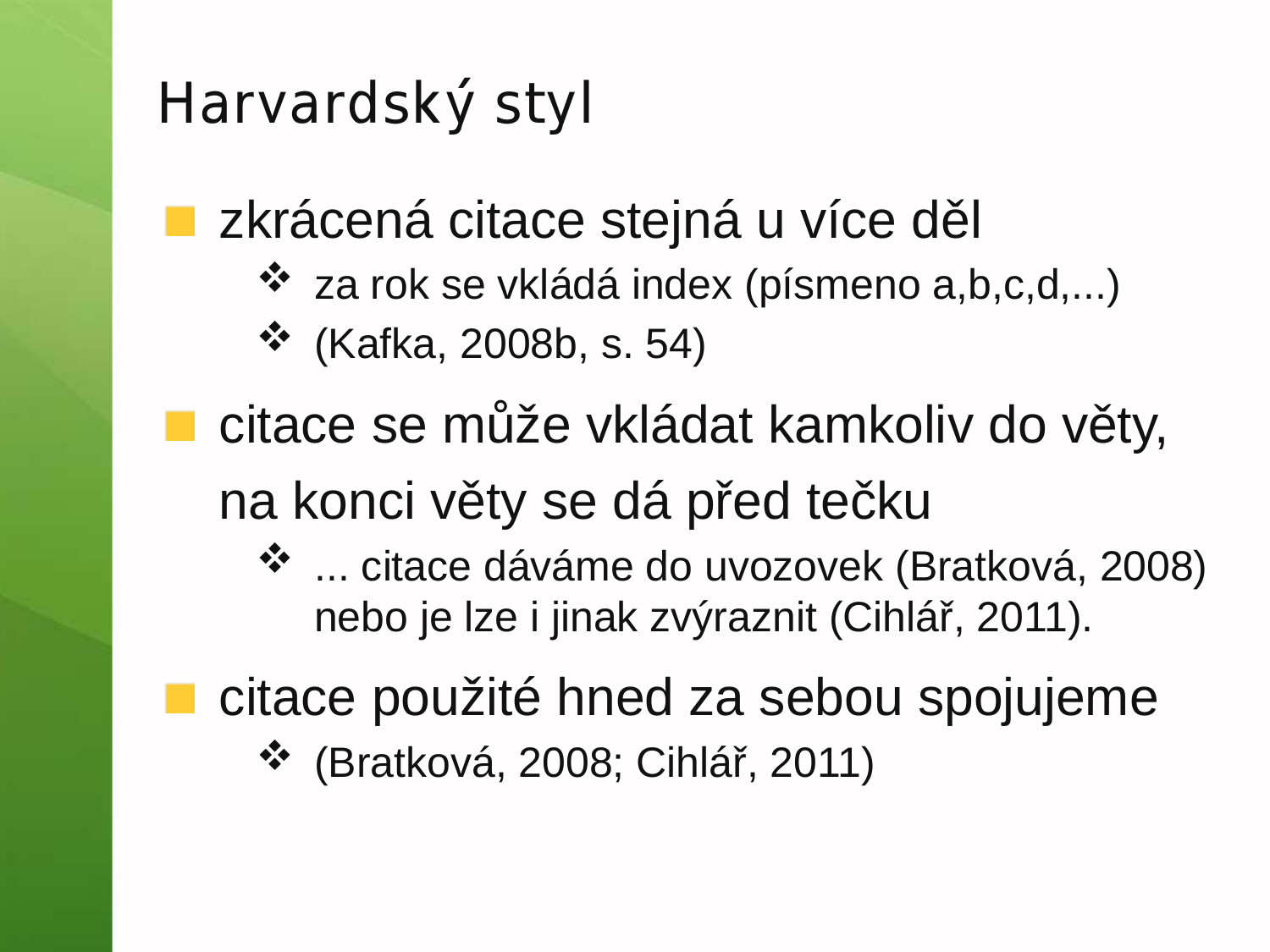

# Harvardský styl
zkrácená citace stejná u více děl
za rok se vkládá index (písmeno a,b,c,d,...)
(Kafka, 2008b, s. 54)
citace se může vkládat kamkoliv do věty, na konci věty se dá před tečku
... citace dáváme do uvozovek (Bratková, 2008) nebo je lze i jinak zvýraznit (Cihlář, 2011).
citace použité hned za sebou spojujeme
(Bratková, 2008; Cihlář, 2011)